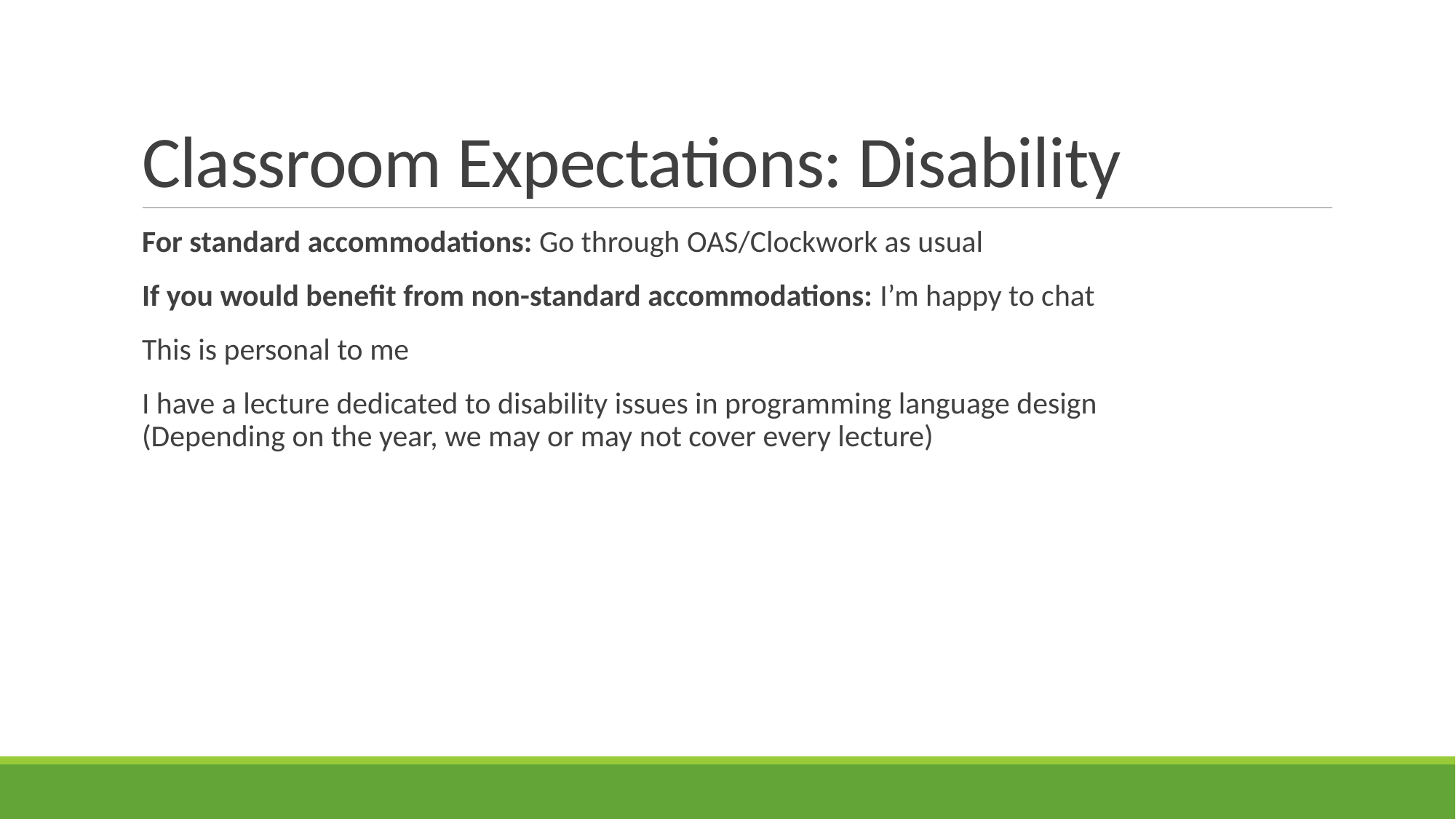

# Classroom Expectations: Disability
For standard accommodations: Go through OAS/Clockwork as usual
If you would benefit from non-standard accommodations: I’m happy to chat
This is personal to me
I have a lecture dedicated to disability issues in programming language design
(Depending on the year, we may or may not cover every lecture)